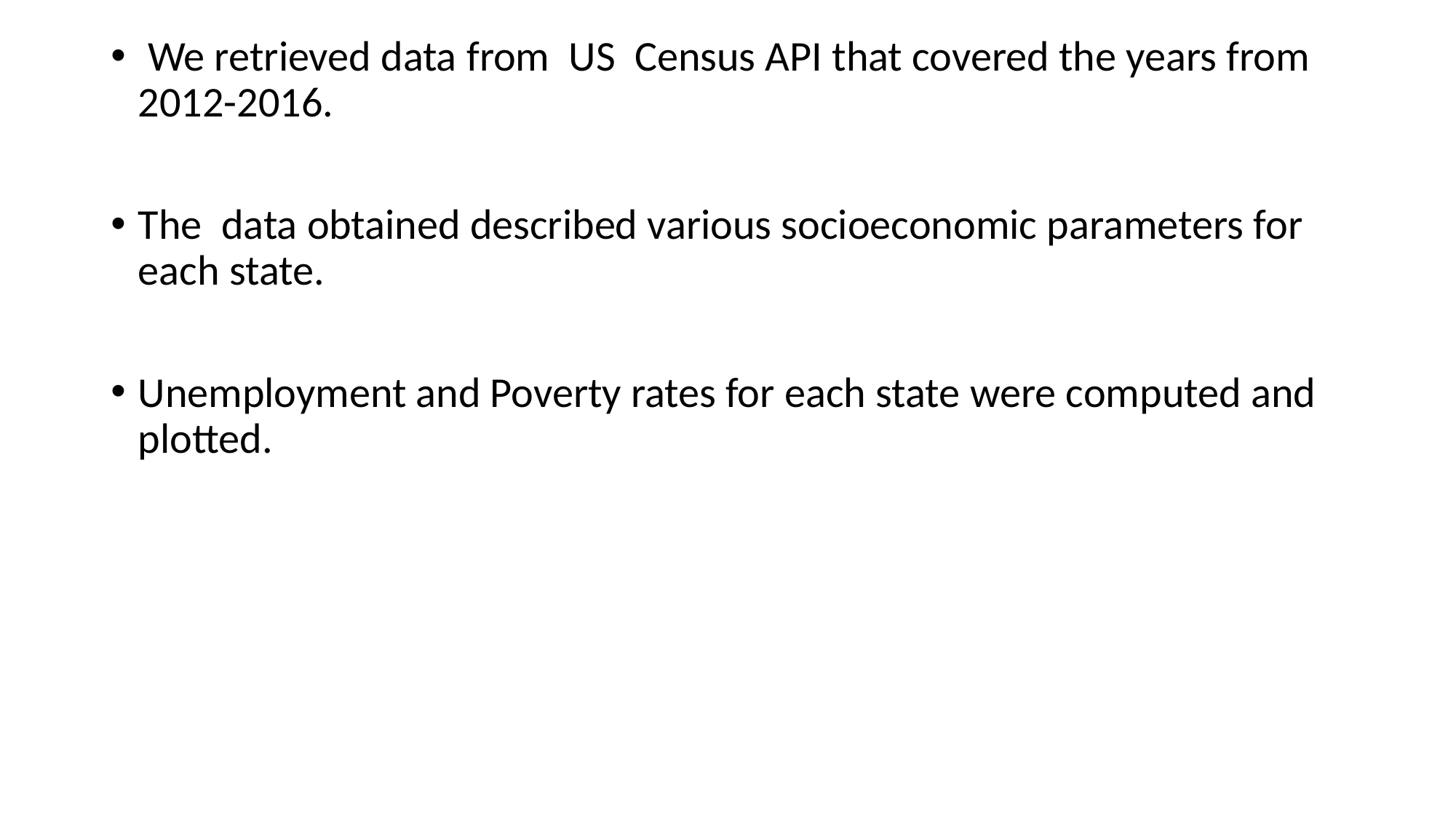

We retrieved data from  US  Census API that covered the years from 2012-2016.

The  data obtained described various socioeconomic parameters for each state.

Unemployment and Poverty rates for each state were computed and plotted.